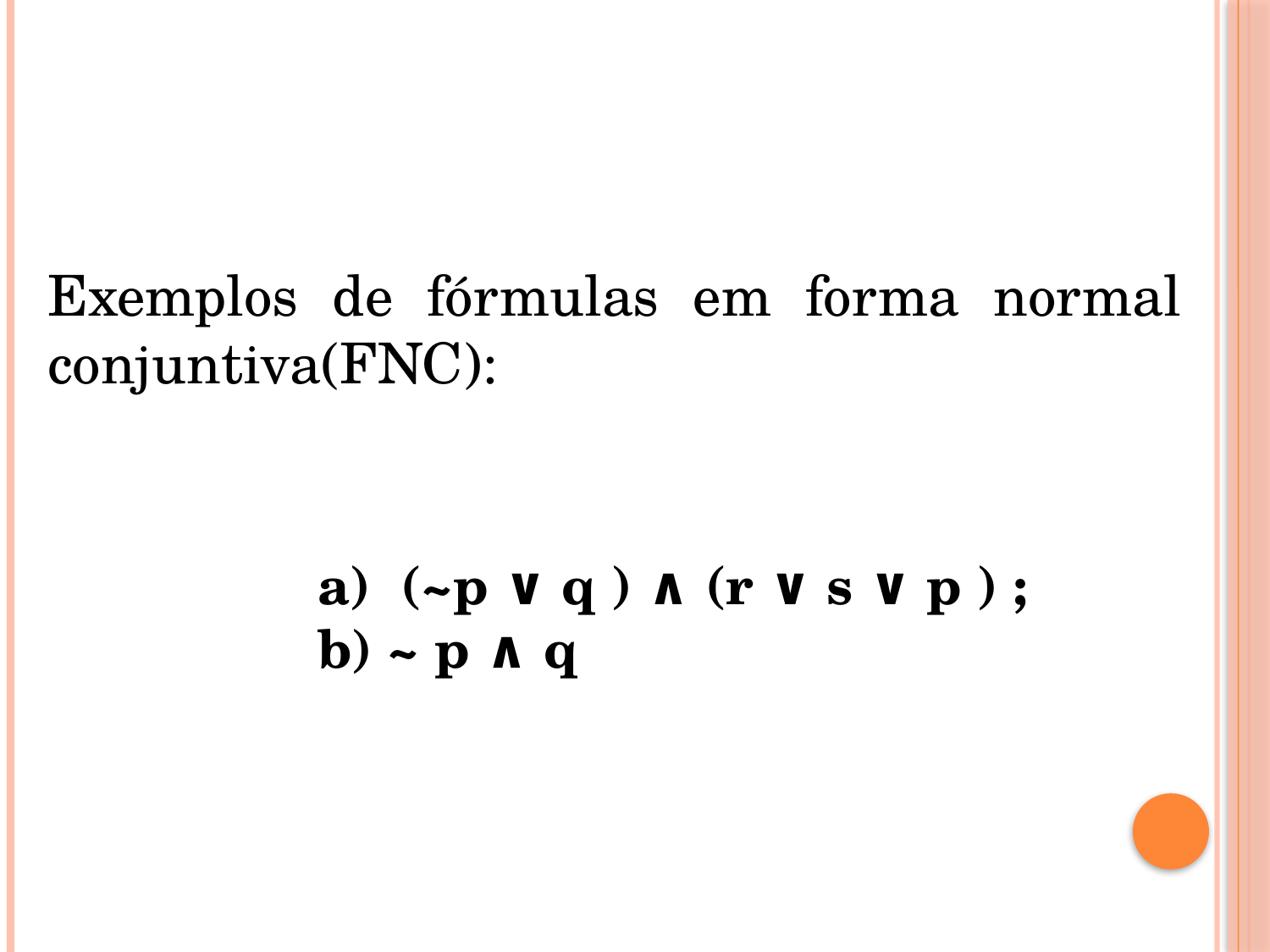

Exemplos de fórmulas em forma normal conjuntiva(FNC):
a)  (~p ∨ q ) ∧ (r ∨ s ∨ p ) ;
b) ~ p ∧ q